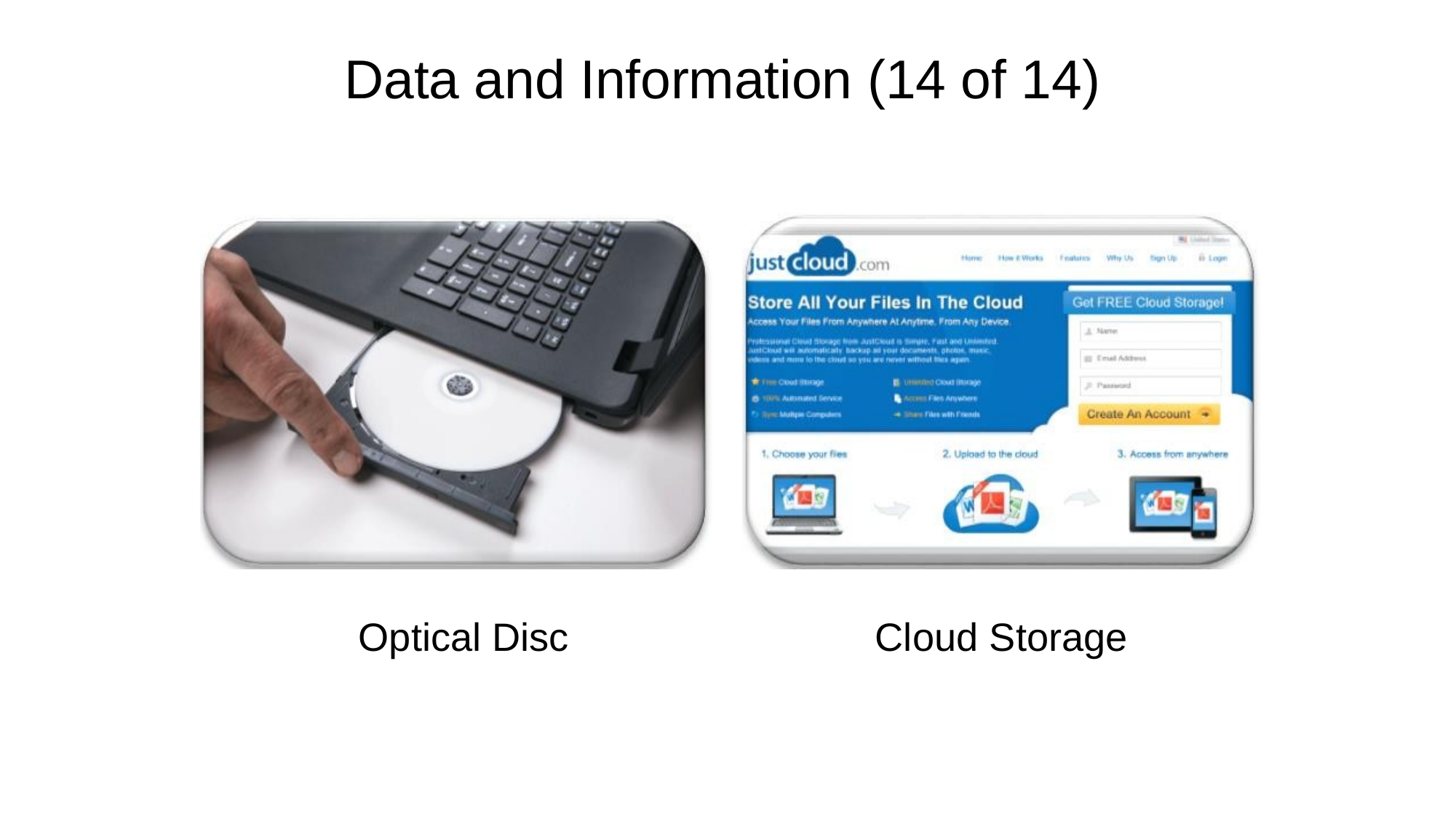

# Data and Information (14 of 14)

Optical Disc
Cloud Storage
Copyright © 2018 Cengage Learning®. May not be scanned, copied or duplicated, or  posted to a publicly accessible website, in whole or in part.
1-34